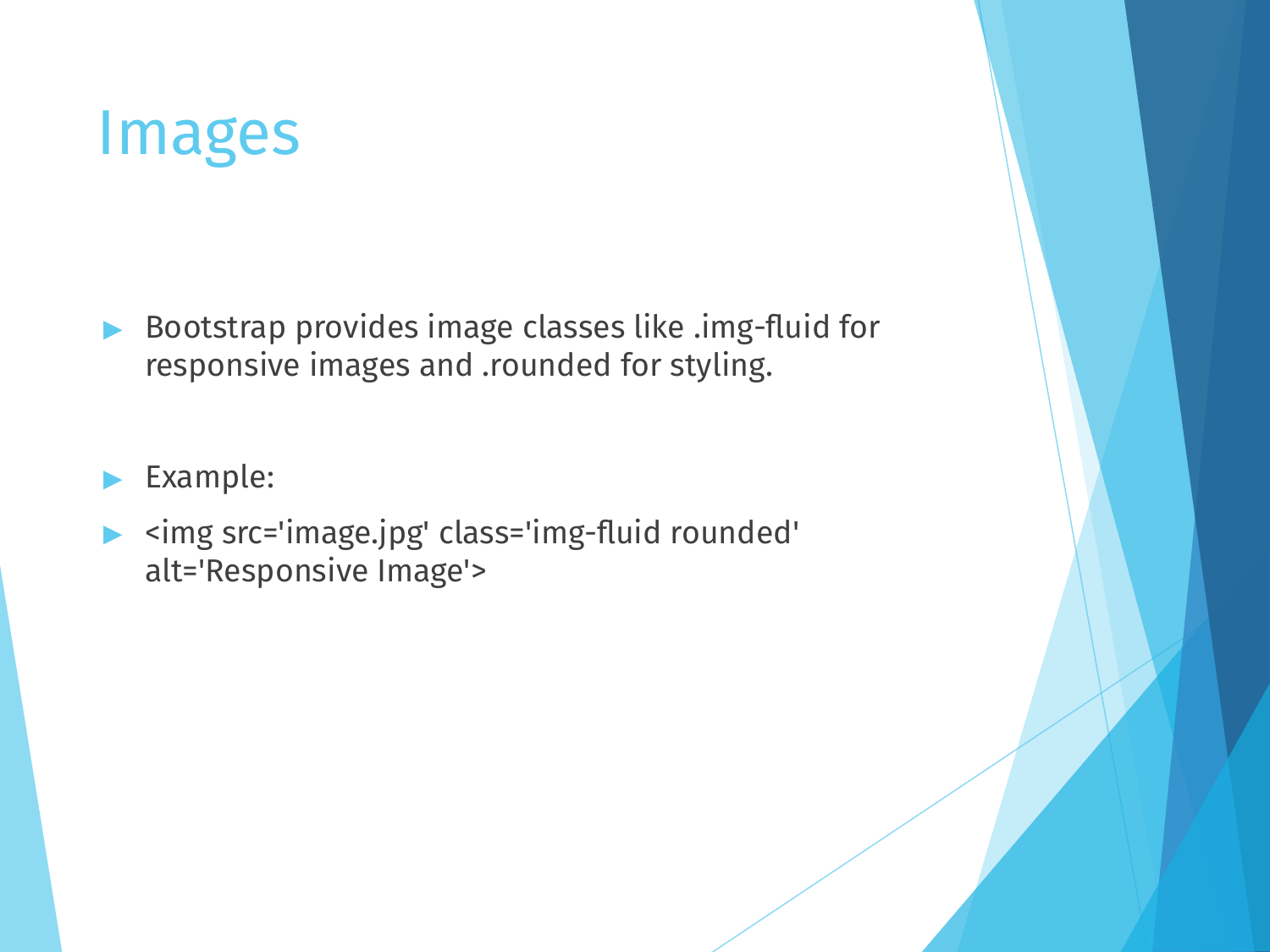

# Images
Bootstrap provides image classes like .img-fluid for responsive images and .rounded for styling.

Example:
<img src='image.jpg' class='img-fluid rounded' alt='Responsive Image'>